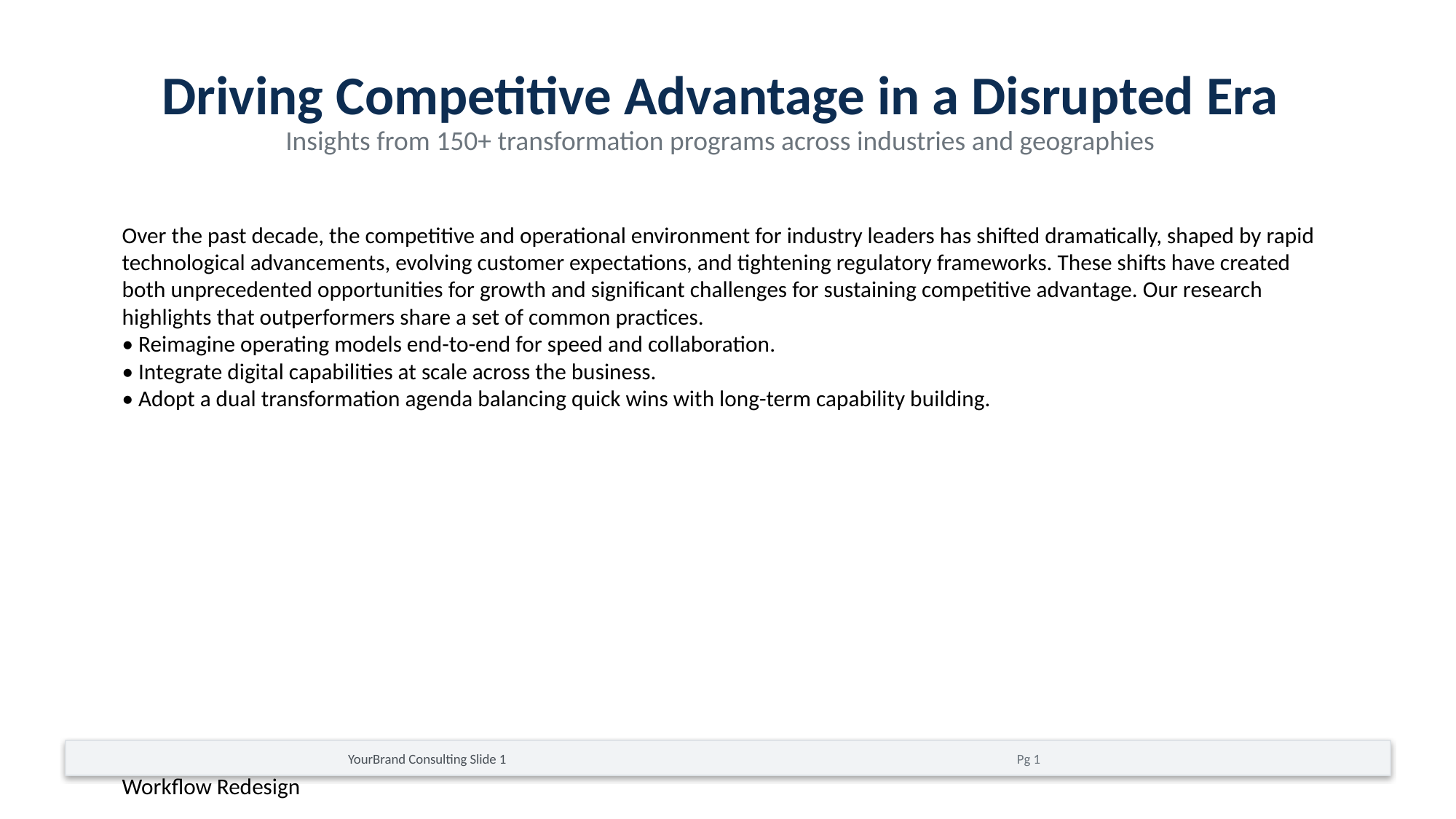

Driving Competitive Advantage in a Disrupted Era
Insights from 150+ transformation programs across industries and geographies
Three Critical Enablers
2–3x
EBITDA uplift vs median
30–50%
Faster time-to-market
↑ Talent
Higher retention rate
Over the past decade, the competitive and operational environment for industry leaders has shifted dramatically, shaped by rapid technological advancements, evolving customer expectations, and tightening regulatory frameworks. These shifts have created both unprecedented opportunities for growth and significant challenges for sustaining competitive advantage. Our research highlights that outperformers share a set of common practices.
• Reimagine operating models end-to-end for speed and collaboration.
• Integrate digital capabilities at scale across the business.
• Adopt a dual transformation agenda balancing quick wins with long-term capability building.

• Strategic clarity – Rigorous market understanding and clear priorities.
• Sequenced implementation – Phased initiatives delivering early impact.
• Cultural alignment – Foster change, learning, and aligned incentives.
Workflow Redesign
AI Integration
Market Leadership
Looking ahead, transformation must be a continuous capability, embedding feedback loops of measurement, learning, and adaptation. Companies that do so will evolve in sync with external changes and position themselves as market shapers over the next five to ten years.
1. Strategic clarity – Rigorous market understanding and clear priorities.
2. Sequenced implementation – Phased initiatives delivering early impact.
3. Cultural alignment – Foster change, learning, and aligned incentives.
Workflow Redesign
AI Integration
Market Leadership

YourBrand Consulting Slide 1
Pg 1
Workflow Redesign
AI Integration
Market Leadership
Workflow Redesign
AI Integration
Market Leadership